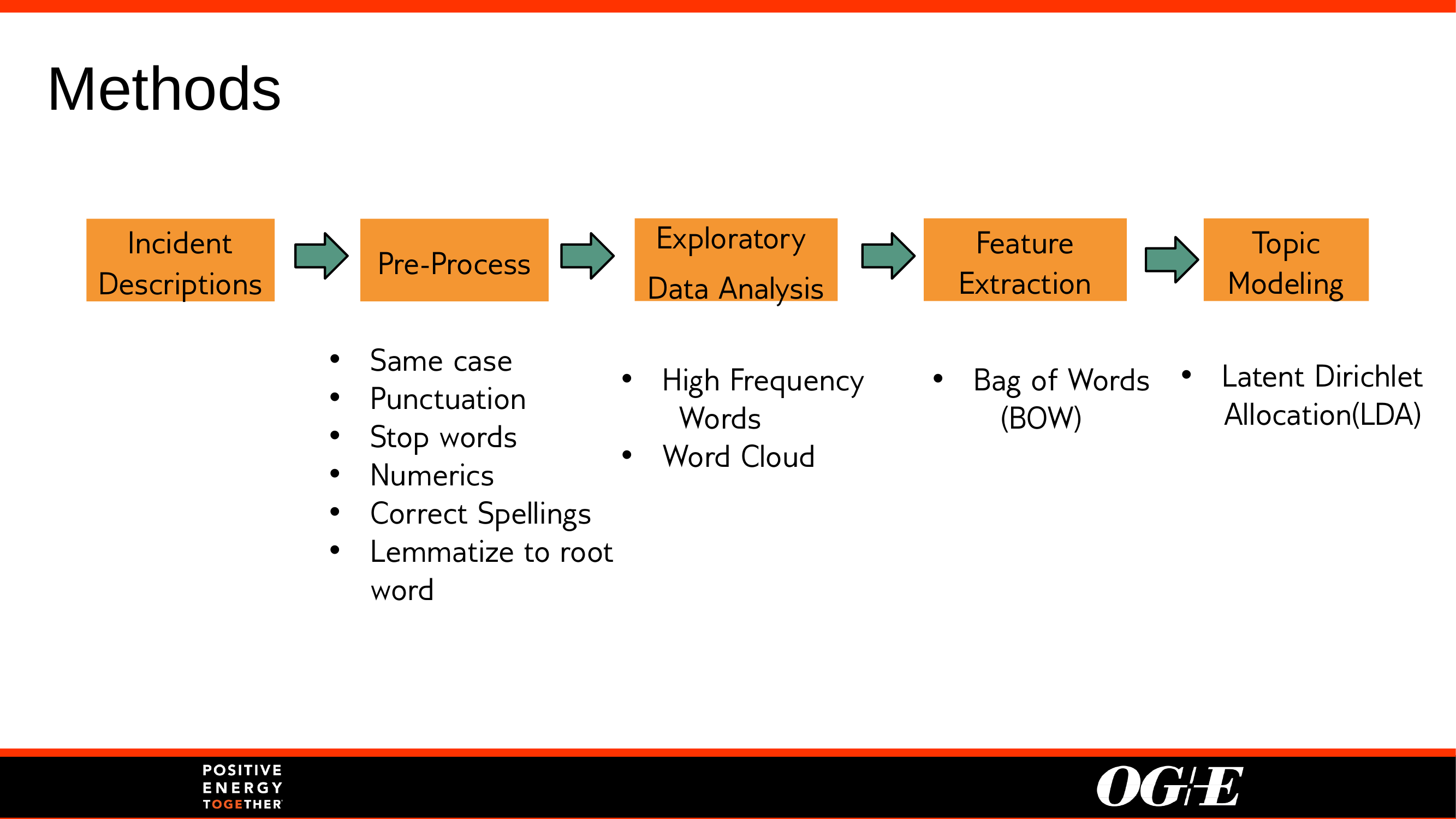

Methods
Exploratory
Data Analysis
Feature Extraction
Topic Modeling
Incident Descriptions
Pre-Process

Same case
Punctuation
Stop words
Numerics
Correct Spellings
Lemmatize to root word

Latent Dirichlet Allocation(LDA)
High Frequency
      Words
Word Cloud

Bag of Words
(BOW)